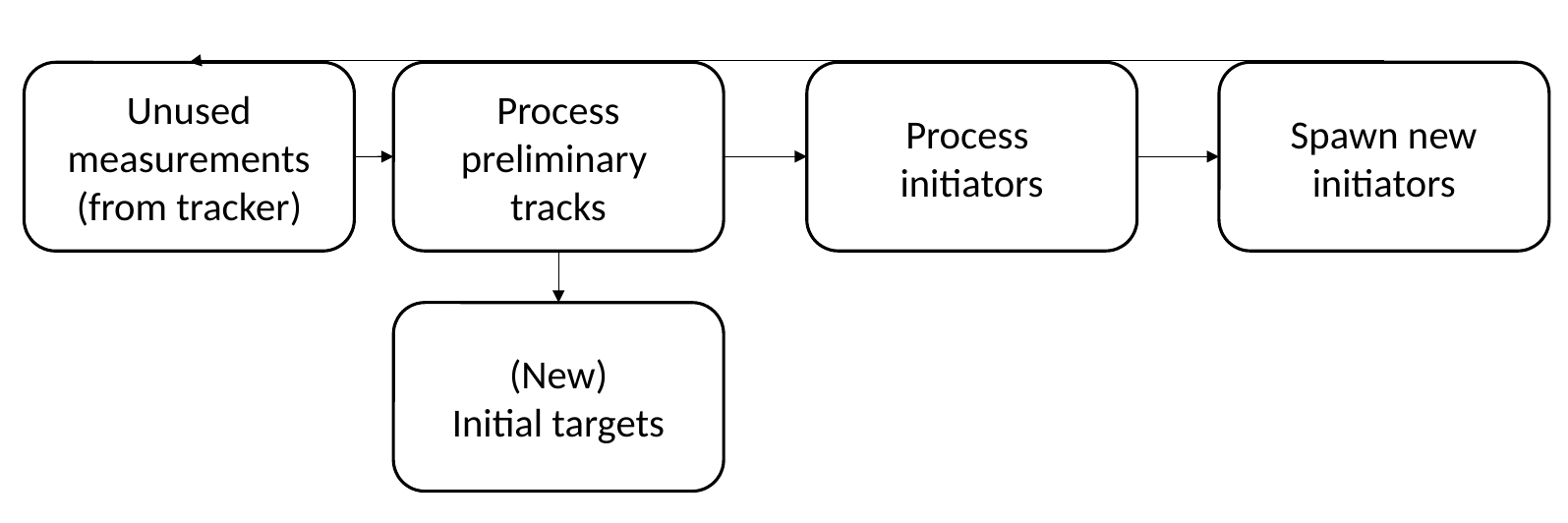

Process preliminary
tracks
Process
initiators
Spawn new initiators
Unused measurements
(from tracker)
(New)
Initial targets